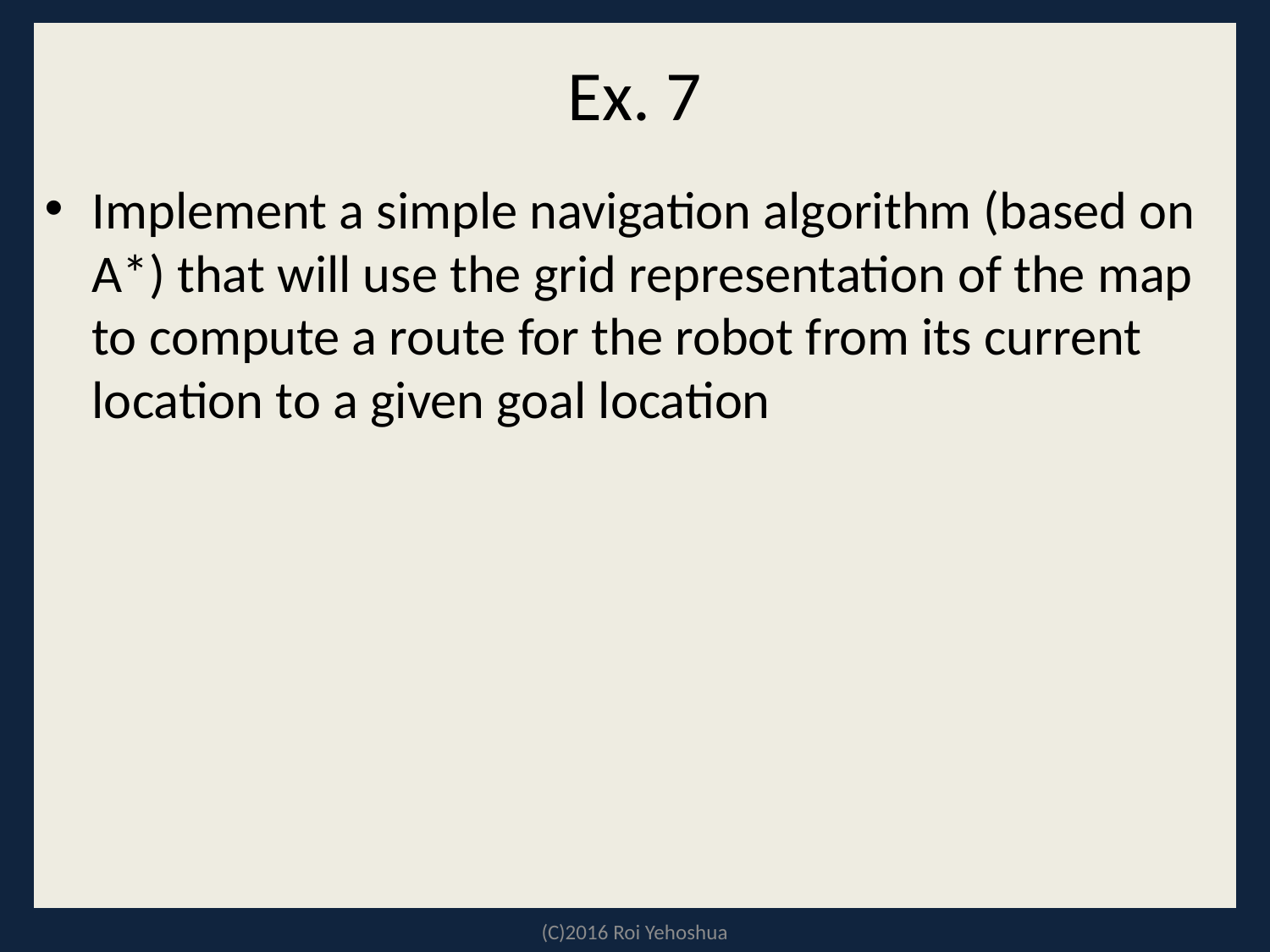

# Ex. 7
Implement a simple navigation algorithm (based on A*) that will use the grid representation of the map to compute a route for the robot from its current location to a given goal location

(C)2016 Roi Yehoshua